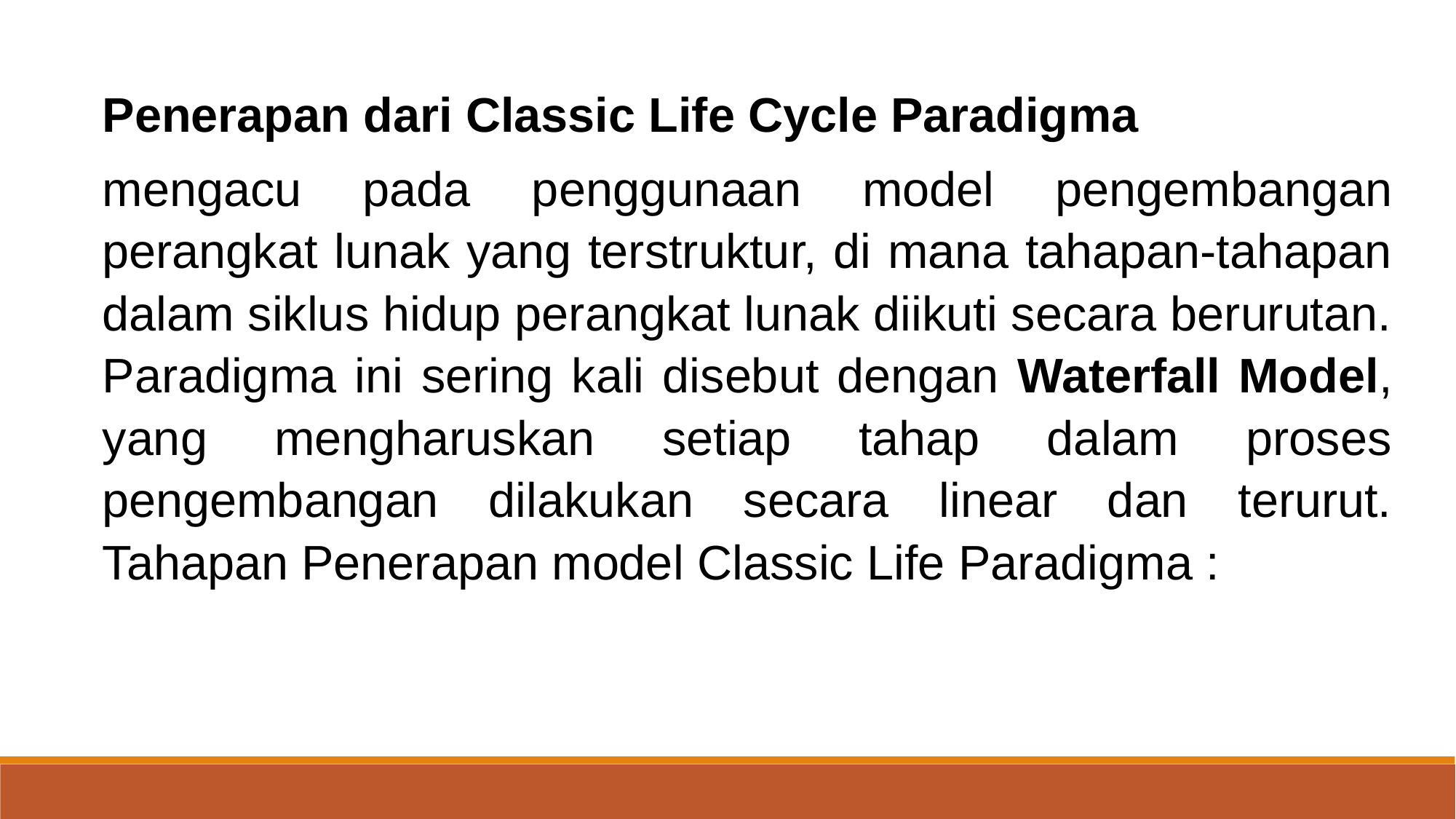

Penerapan dari Classic Life Cycle Paradigma
mengacu pada penggunaan model pengembangan perangkat lunak yang terstruktur, di mana tahapan-tahapan dalam siklus hidup perangkat lunak diikuti secara berurutan. Paradigma ini sering kali disebut dengan Waterfall Model, yang mengharuskan setiap tahap dalam proses pengembangan dilakukan secara linear dan terurut. Tahapan Penerapan model Classic Life Paradigma :